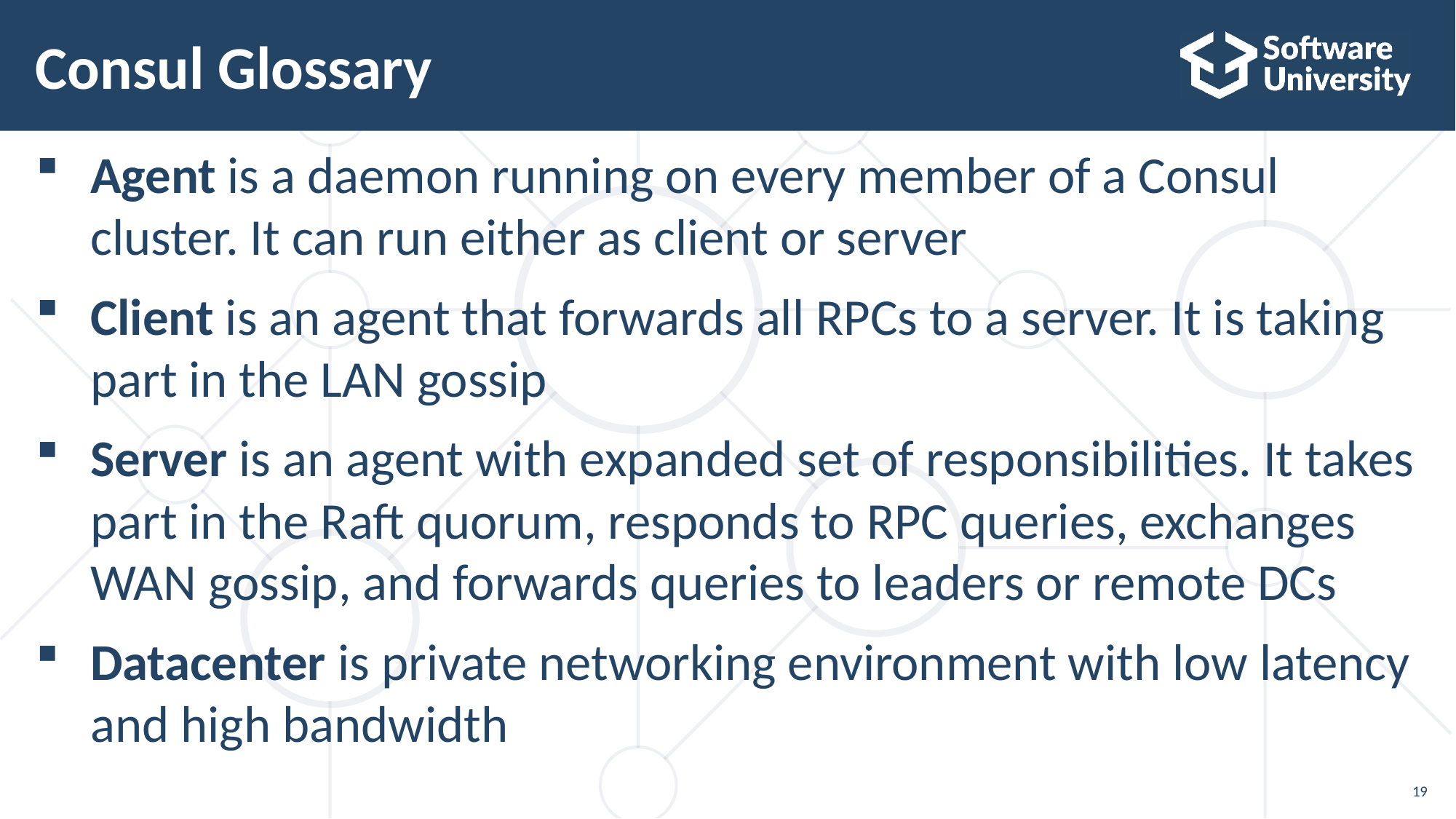

# Consul Glossary
Agent is a daemon running on every member of a Consul cluster. It can run either as client or server
Client is an agent that forwards all RPCs to a server. It is taking part in the LAN gossip
Server is an agent with expanded set of responsibilities. It takes part in the Raft quorum, responds to RPC queries, exchanges WAN gossip, and forwards queries to leaders or remote DCs
Datacenter is private networking environment with low latency and high bandwidth
19